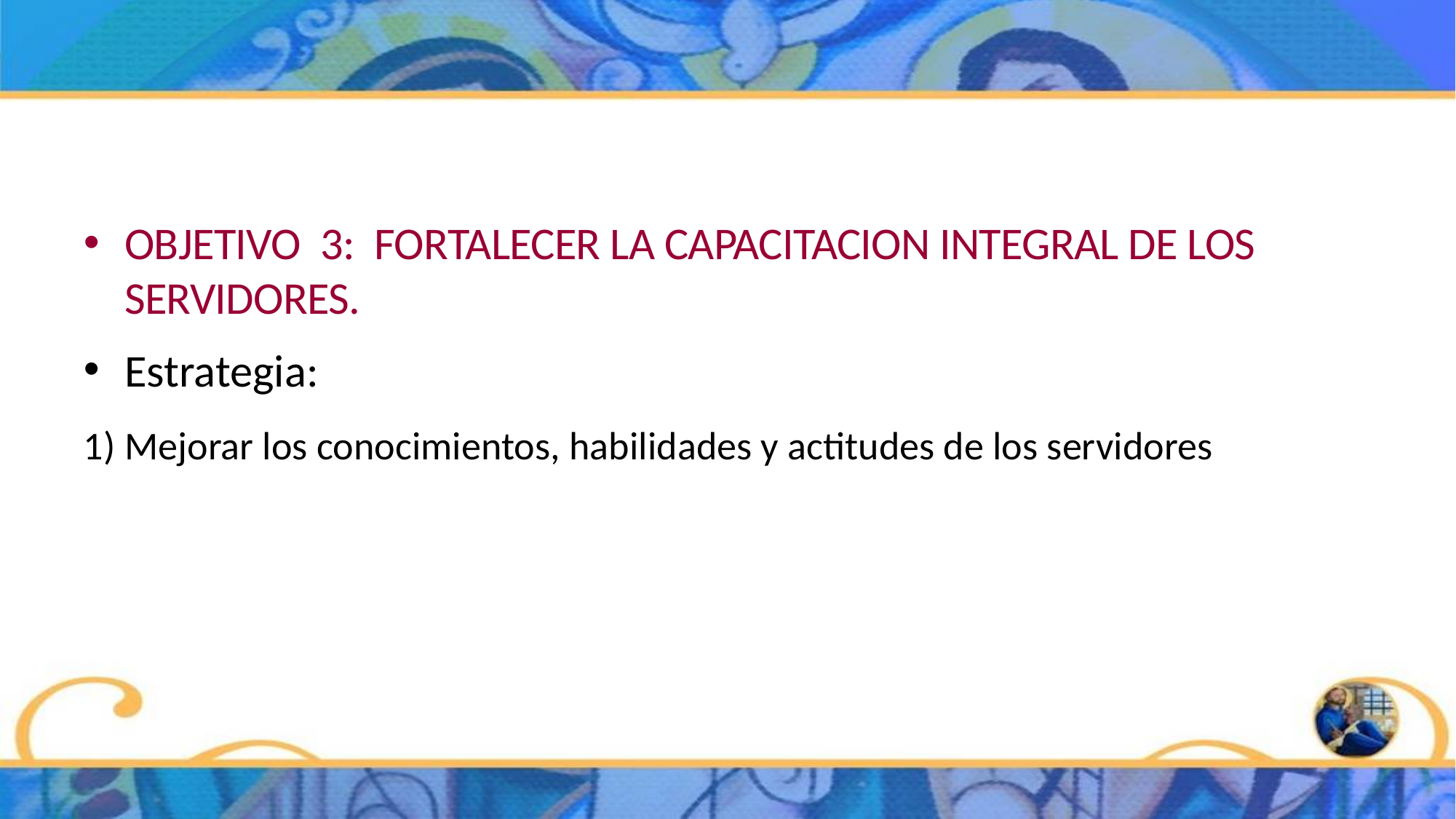

OBJETIVO  3:  FORTALECER LA CAPACITACION INTEGRAL DE LOS SERVIDORES.
Estrategia:
Mejorar los conocimientos, habilidades y actitudes de los servidores